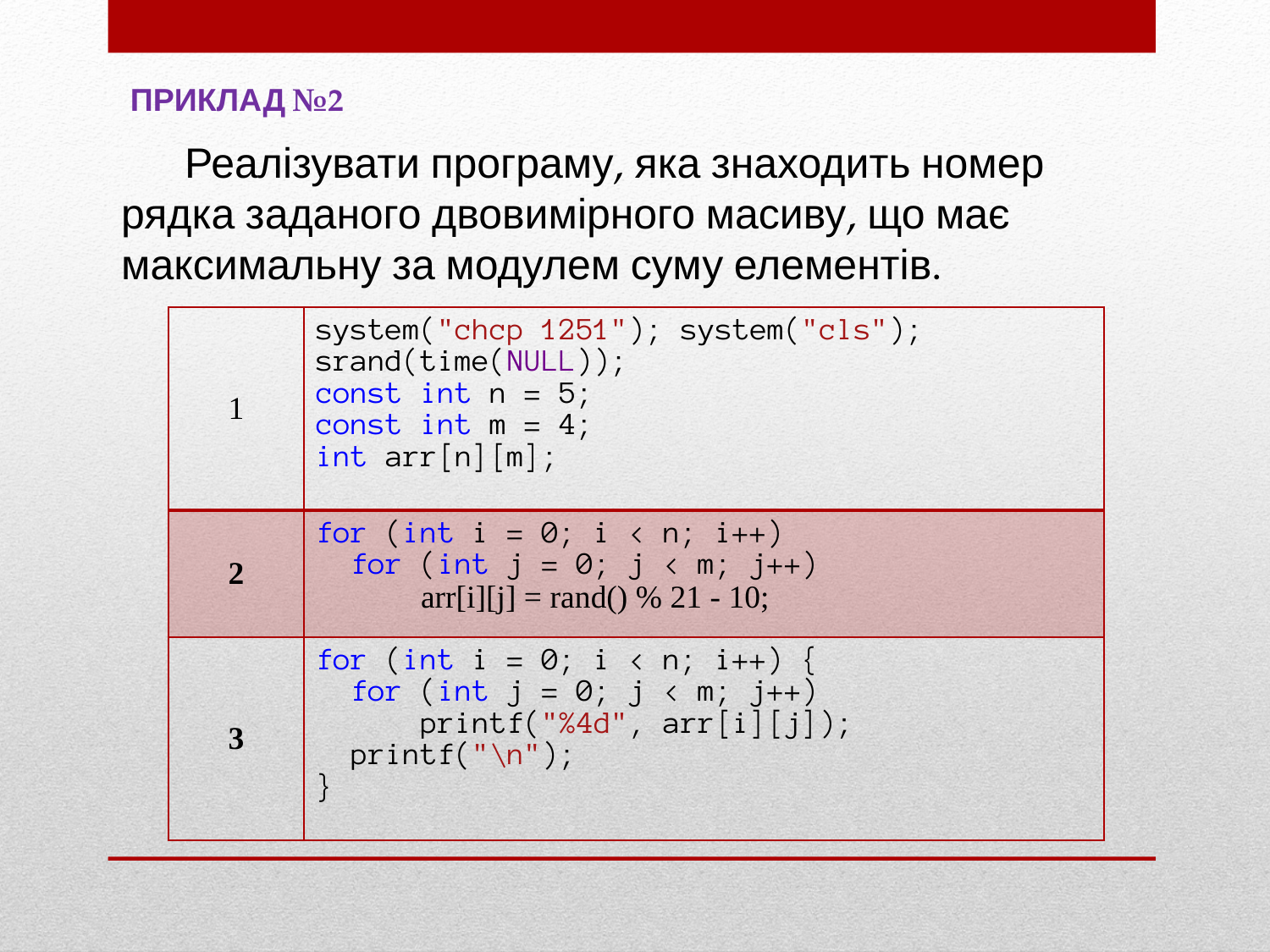

ПРИКЛАД №2
Реалізувати програму, яка знаходить номер рядка заданого двовимірного масиву, що має максимальну за модулем суму елементів.
| 1 | system("chcp 1251"); system("cls"); srand(time(NULL)); const int n = 5; const int m = 4; int arr[n][m]; |
| --- | --- |
| 2 | for (int i = 0; i < n; i++) for (int j = 0; j < m; j++) arr[i][j] = rand() % 21 - 10; |
| 3 | for (int i = 0; i < n; i++) { for (int j = 0; j < m; j++) printf("%4d", arr[i][j]); printf("\n"); } |